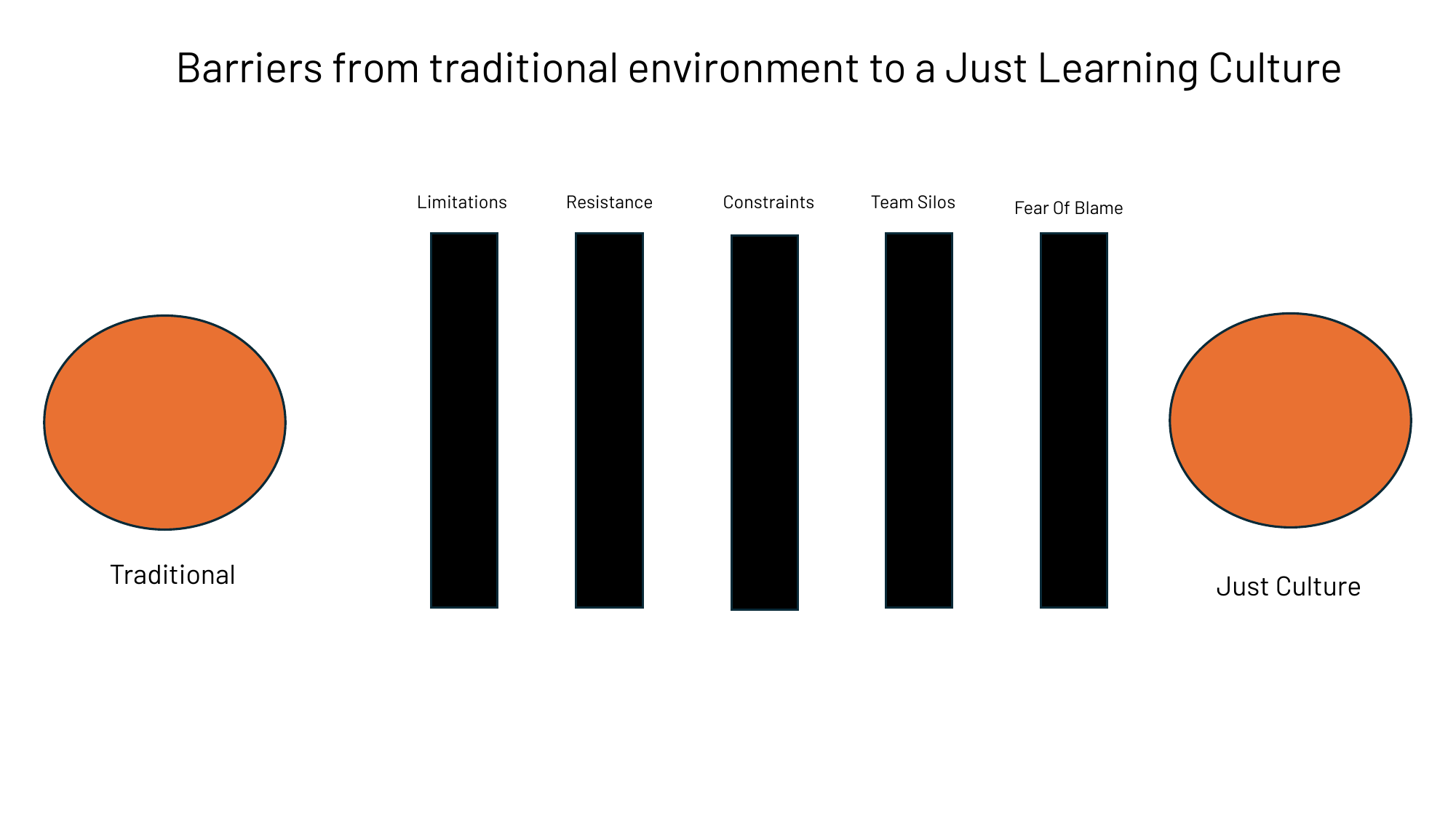

Barriers from traditional environment to a Just Learning Culture
Constraints
Team Silos
Limitations
Resistance
Fear Of Blame

Traditional
Just Culture